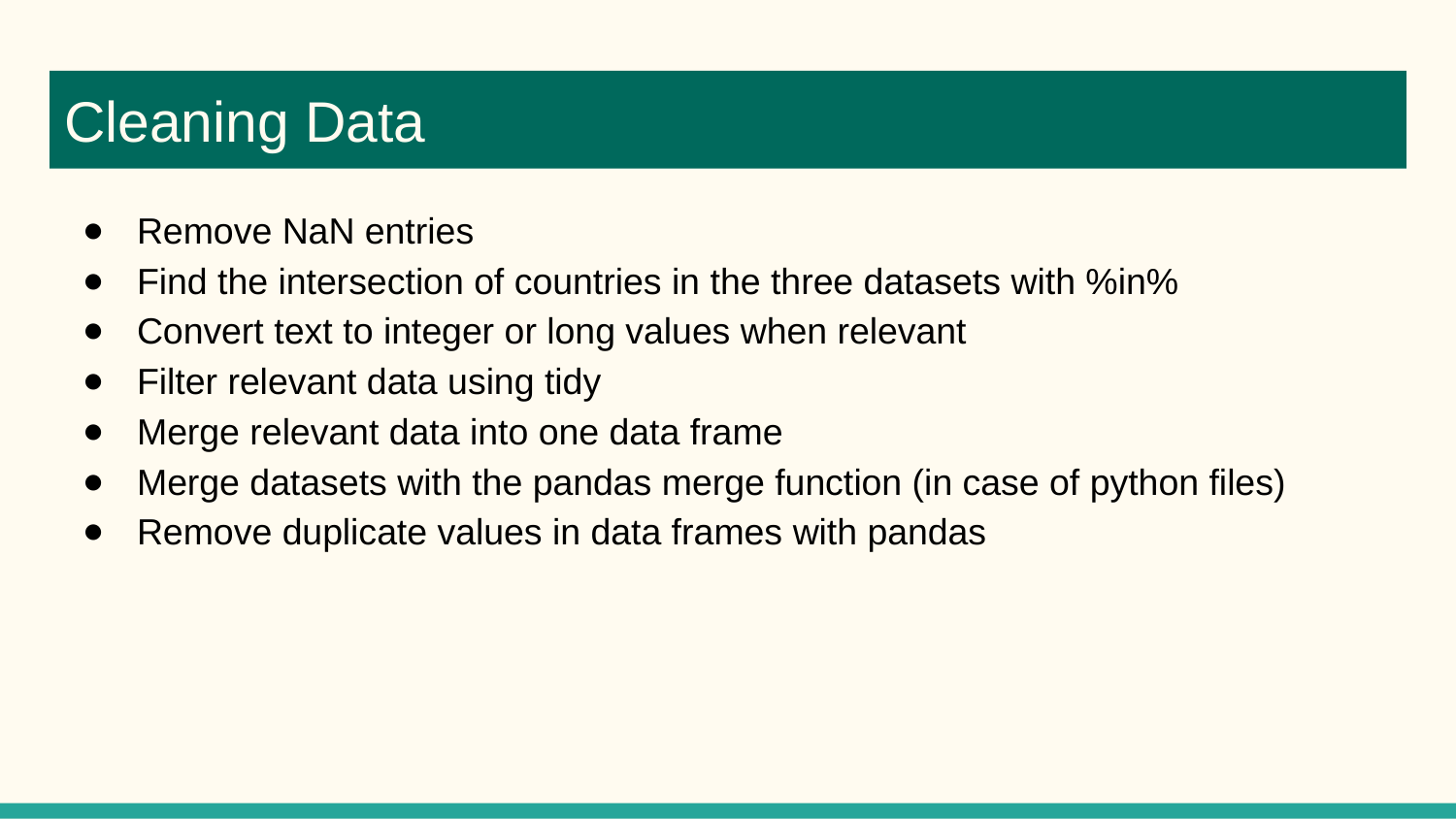

# Cleaning Data
Remove NaN entries
Find the intersection of countries in the three datasets with %in%
Convert text to integer or long values when relevant
Filter relevant data using tidy
Merge relevant data into one data frame
Merge datasets with the pandas merge function (in case of python files)
Remove duplicate values in data frames with pandas